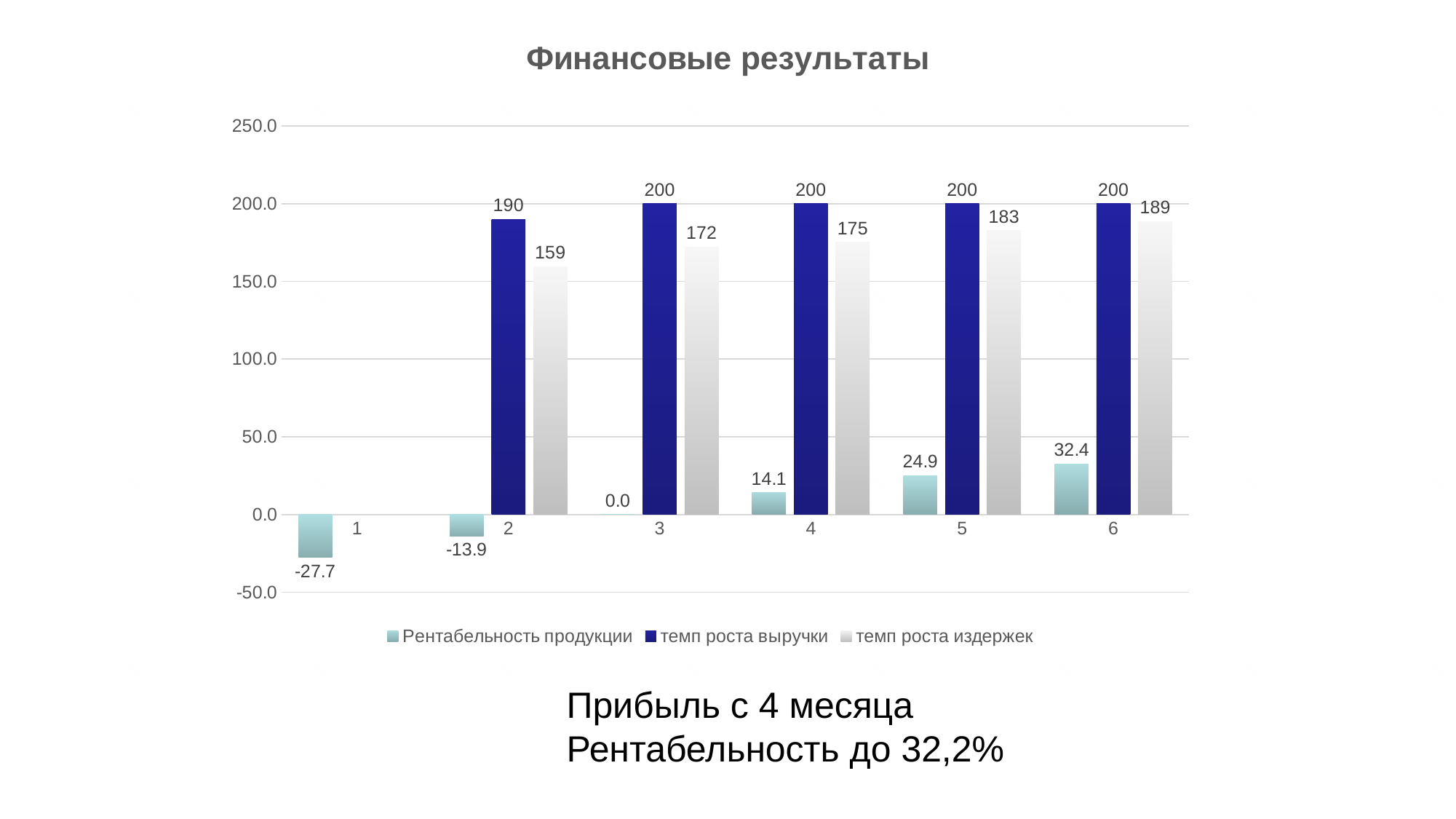

### Chart: Финансовые результаты

| Category | Рентабельность продукции | темп роста выручки | темп роста издержек |
|---|---|---|---|
Прибыль с 4 месяца
Рентабельность до 32,2%